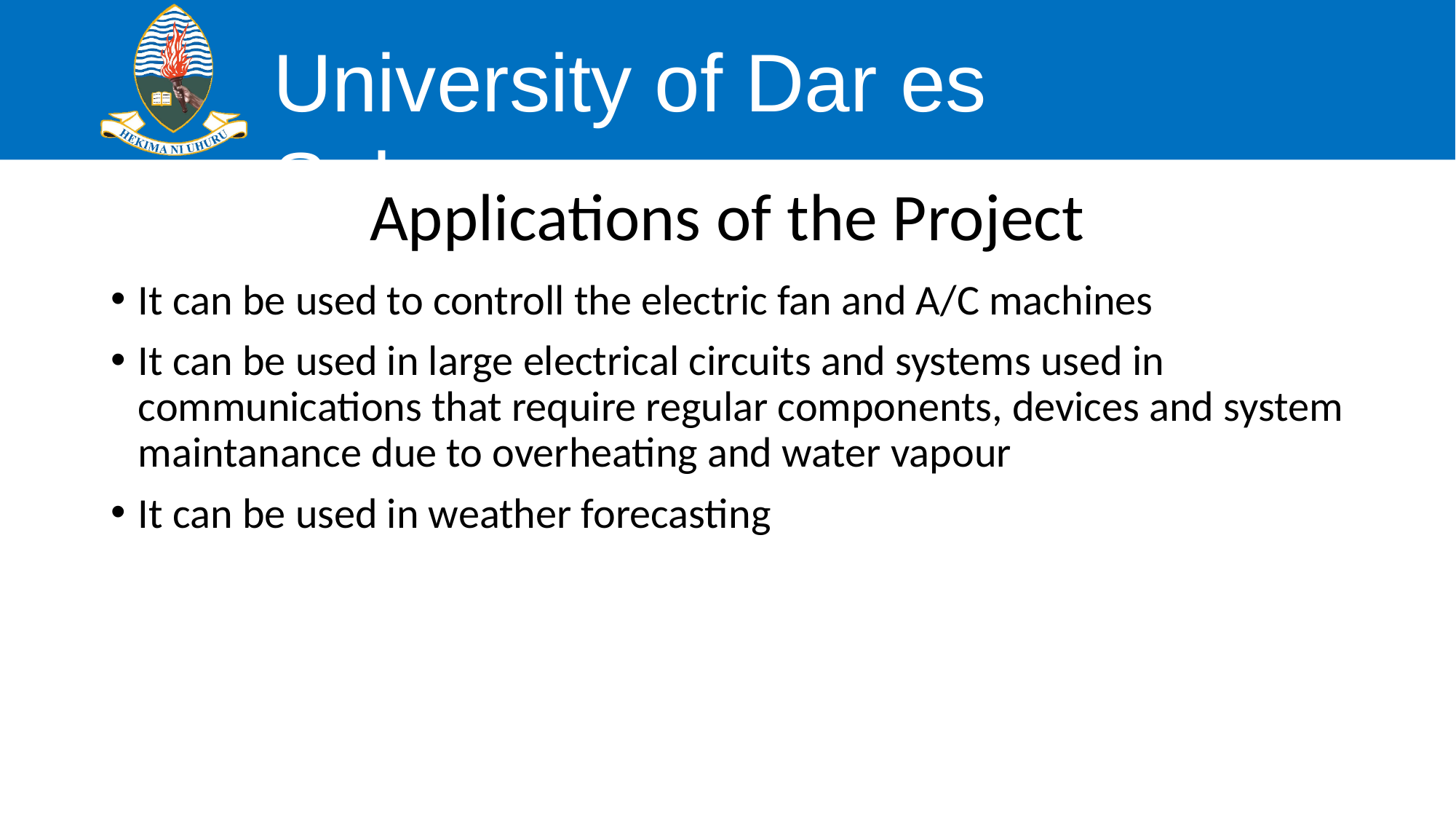

# Applications of the Project
It can be used to controll the electric fan and A/C machines
It can be used in large electrical circuits and systems used in communications that require regular components, devices and system maintanance due to overheating and water vapour
It can be used in weather forecasting